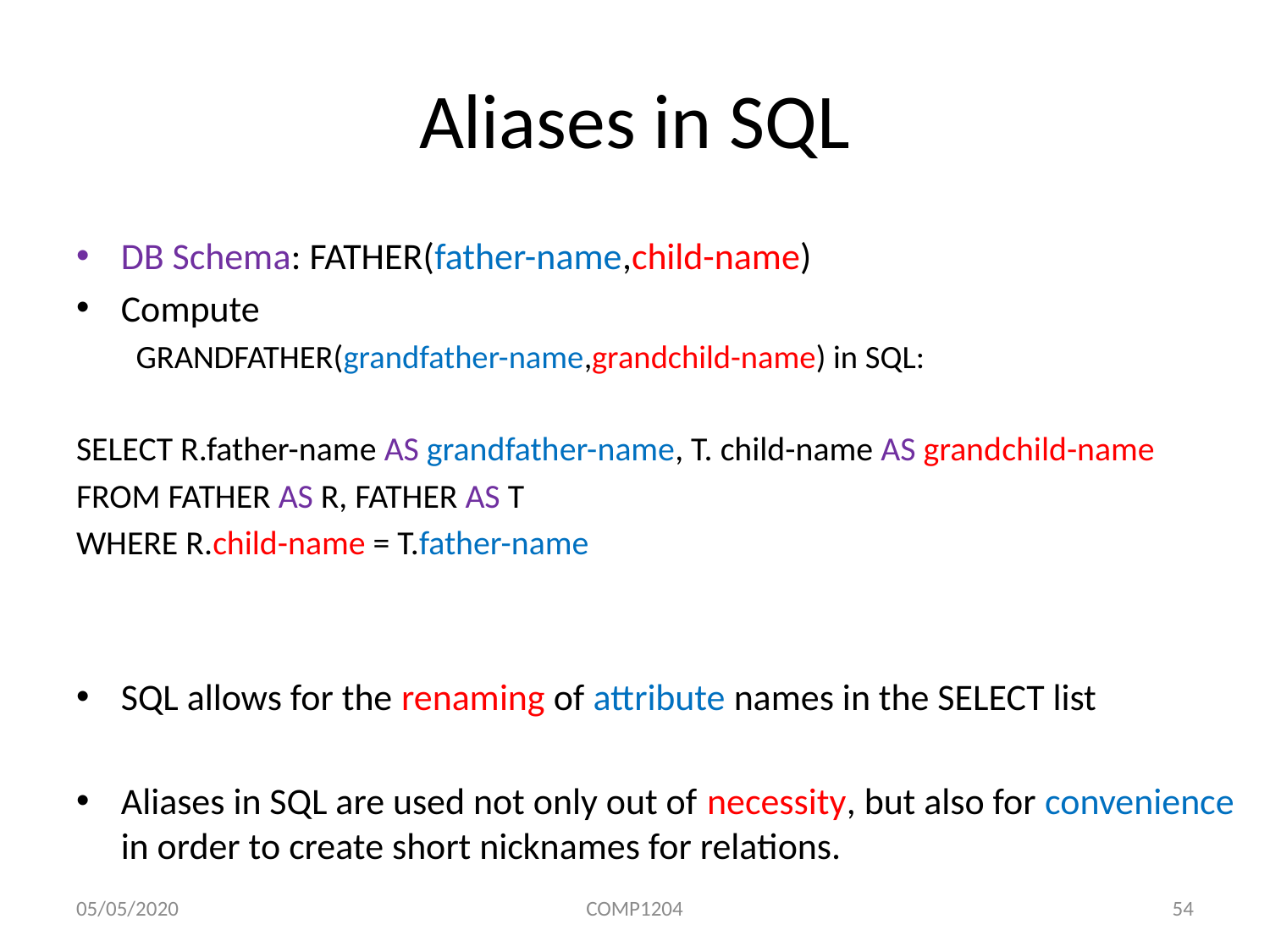

# Aliases in SQL
DB Schema: FATHER(father-name,child-name)
Compute
GRANDFATHER(grandfather-name,grandchild-name) in SQL:

SELECT R.father-name AS grandfather-name, T. child-name AS grandchild-name
FROM FATHER AS R, FATHER AS T
WHERE R.child-name = T.father-name

SQL allows for the renaming of attribute names in the SELECT list

Aliases in SQL are used not only out of necessity, but also for convenience in order to create short nicknames for relations.

05/05/2020
COMP1204
54